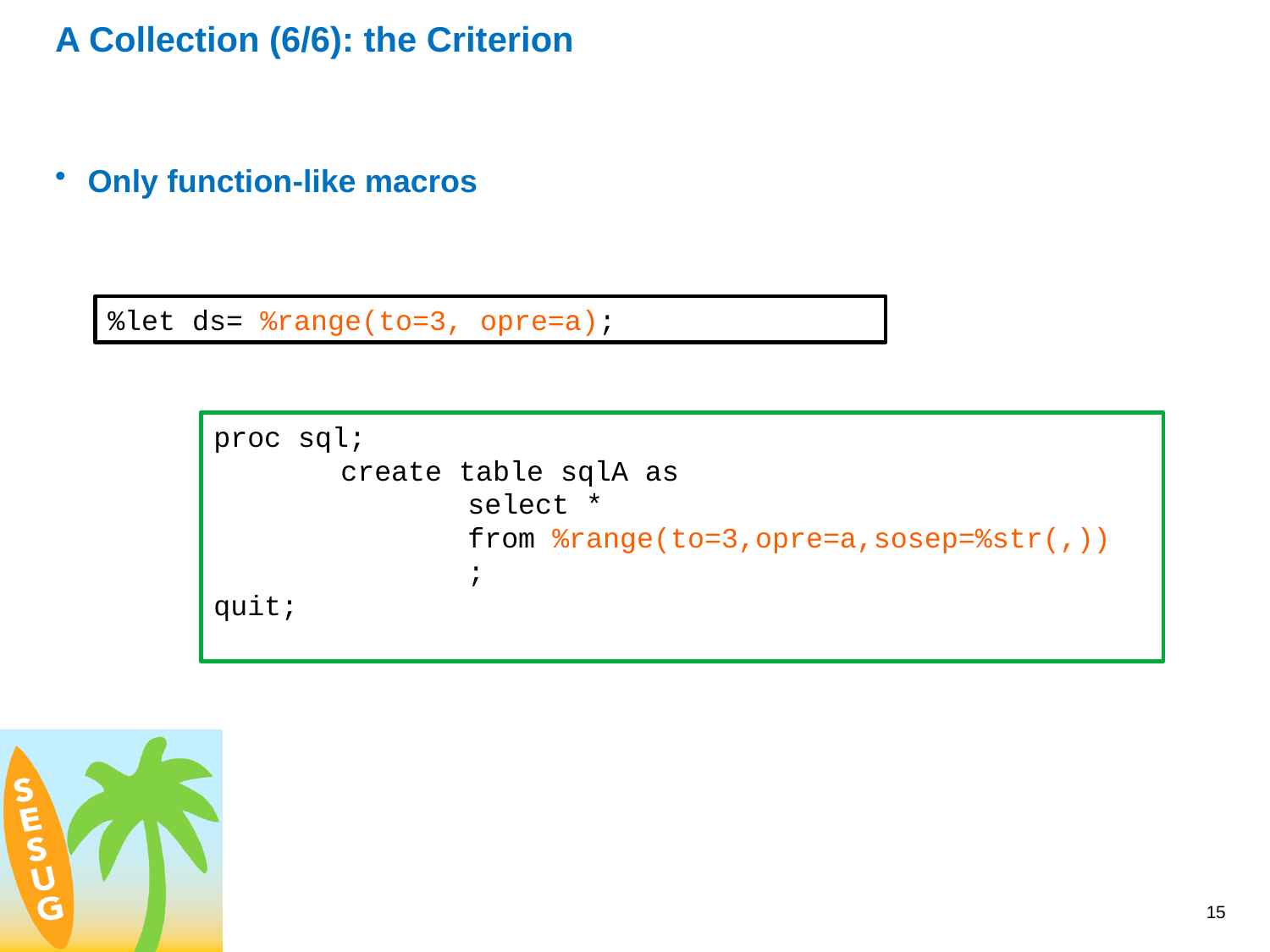

# A Collection (6/6): the Criterion
Only function-like macros
%let ds= %range(to=3, opre=a);
proc sql;
	create table sqlA as
		select *
		from %range(to=3,opre=a,sosep=%str(,))
		;
quit;